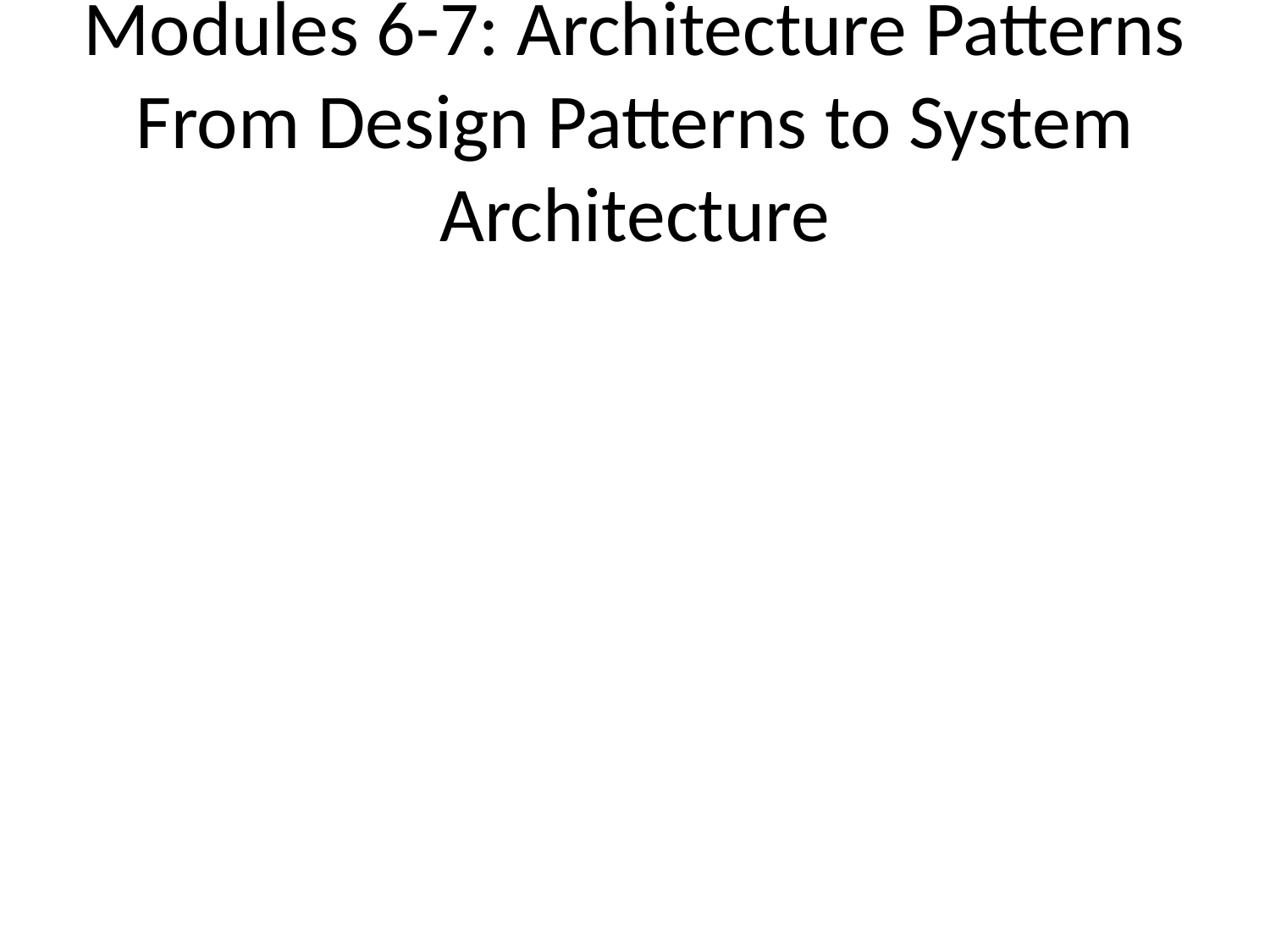

# Modules 6-7: Architecture Patterns
From Design Patterns to System Architecture